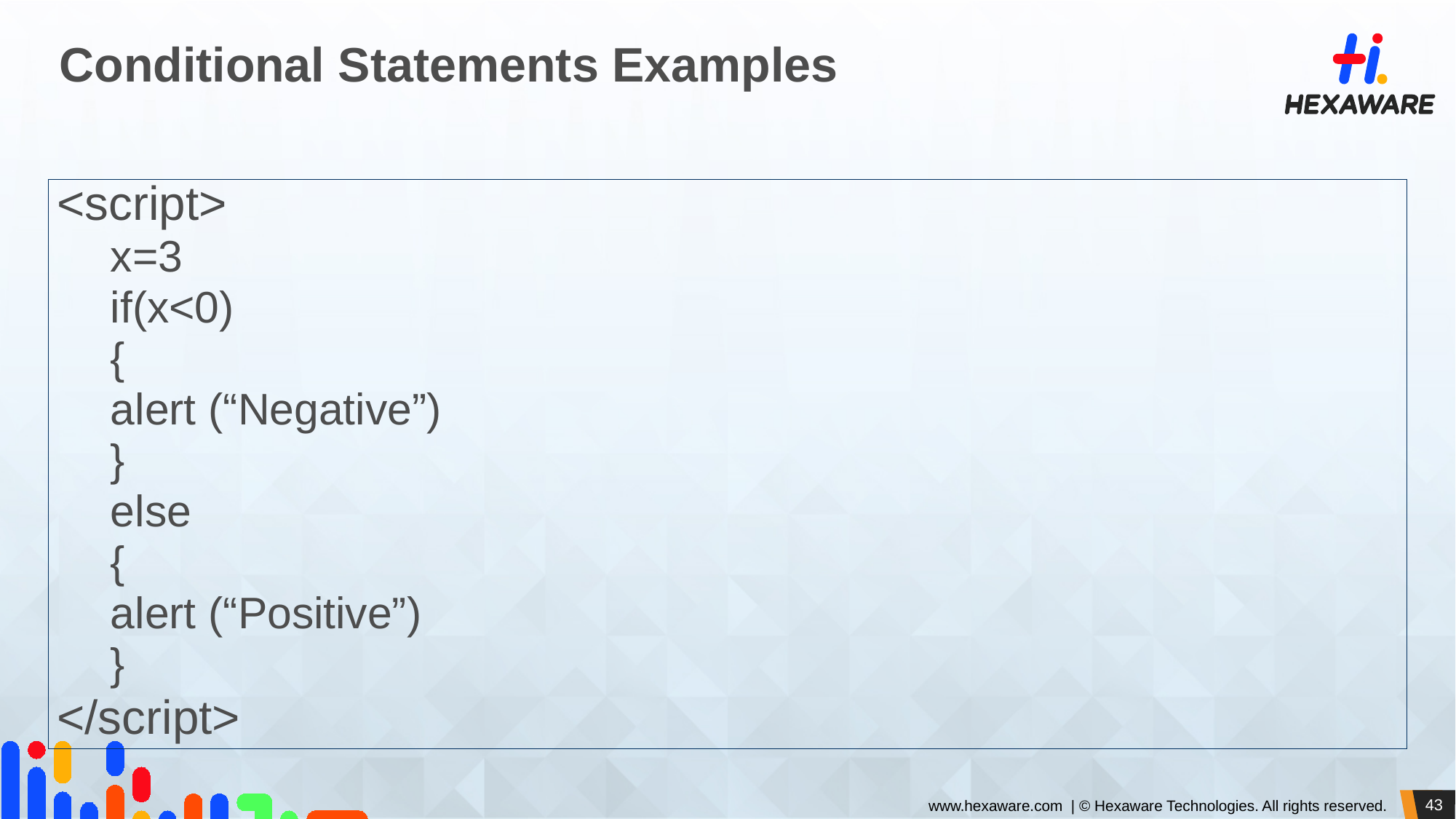

# Conditional Statements Examples
<script>
	x=3
	if(x<0)
	{
		alert (“Negative”)
	}
	else
	{
		alert (“Positive”)
	}
</script>